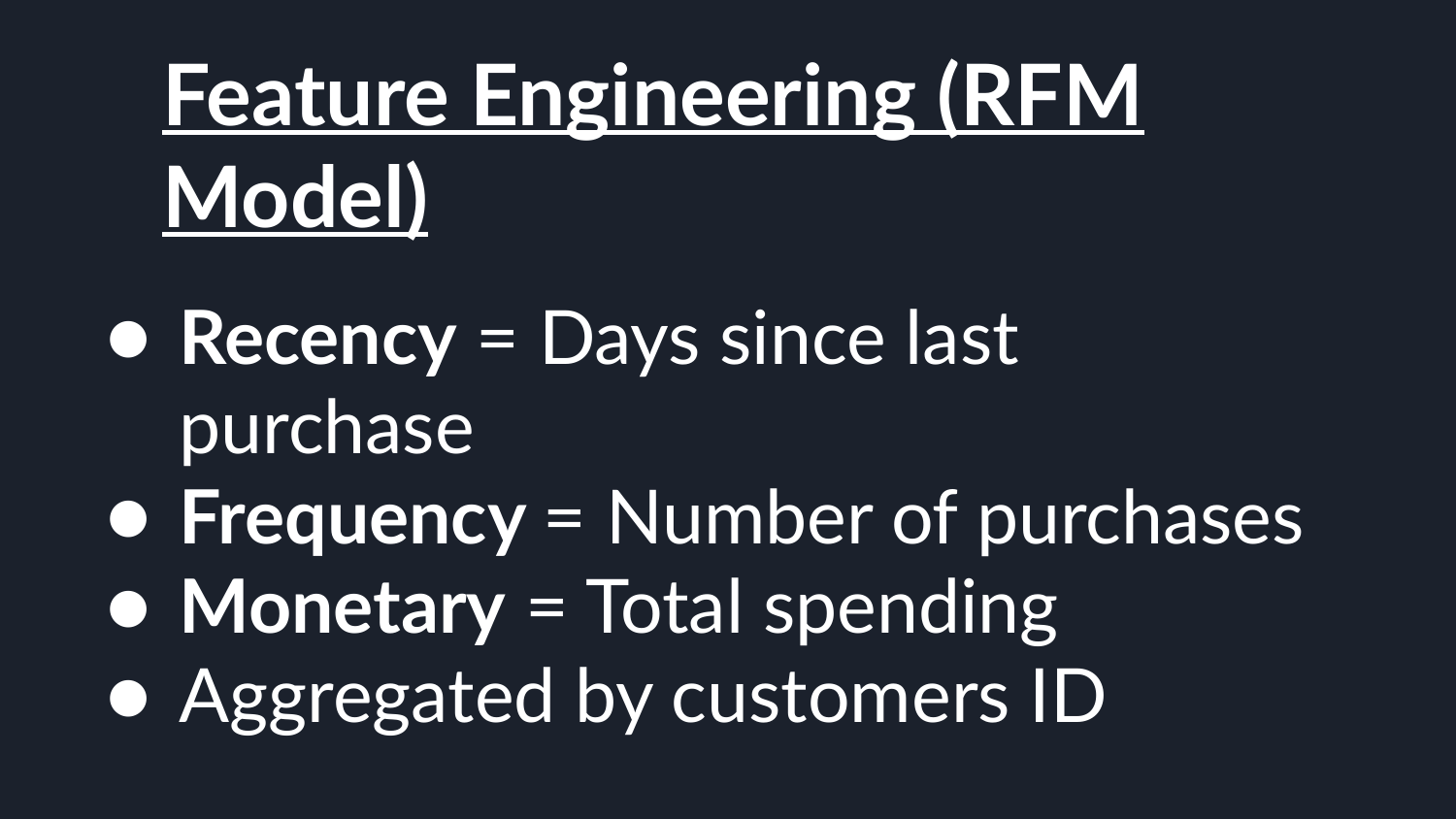

Feature Engineering (RFM Model)
Recency = Days since last purchase
Frequency = Number of purchases
Monetary = Total spending
Aggregated by customers ID